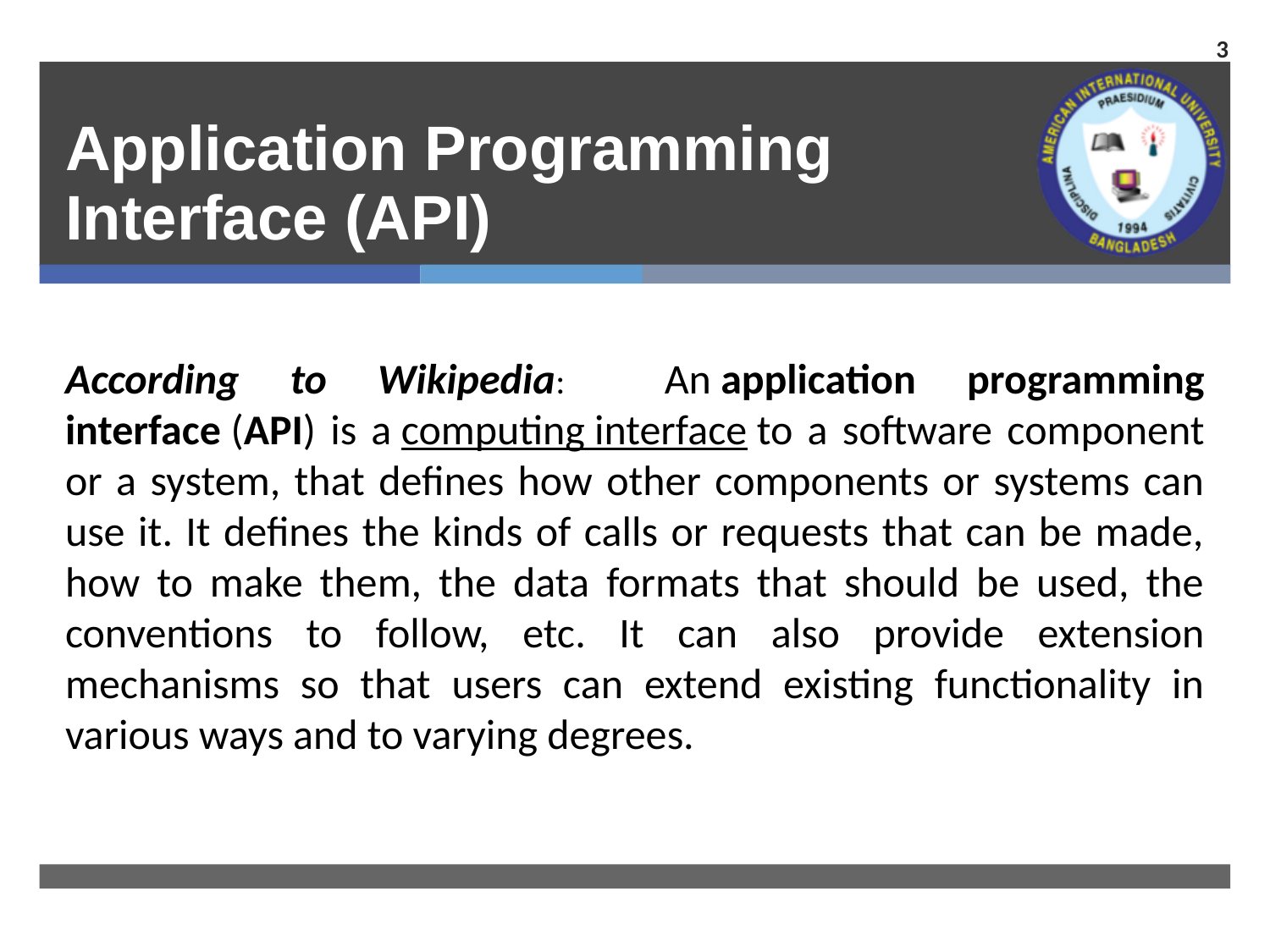

3
# Application Programming Interface (API)
According to Wikipedia:  An application programming interface (API) is a computing interface to a software component or a system, that defines how other components or systems can use it. It defines the kinds of calls or requests that can be made, how to make them, the data formats that should be used, the conventions to follow, etc. It can also provide extension mechanisms so that users can extend existing functionality in various ways and to varying degrees.